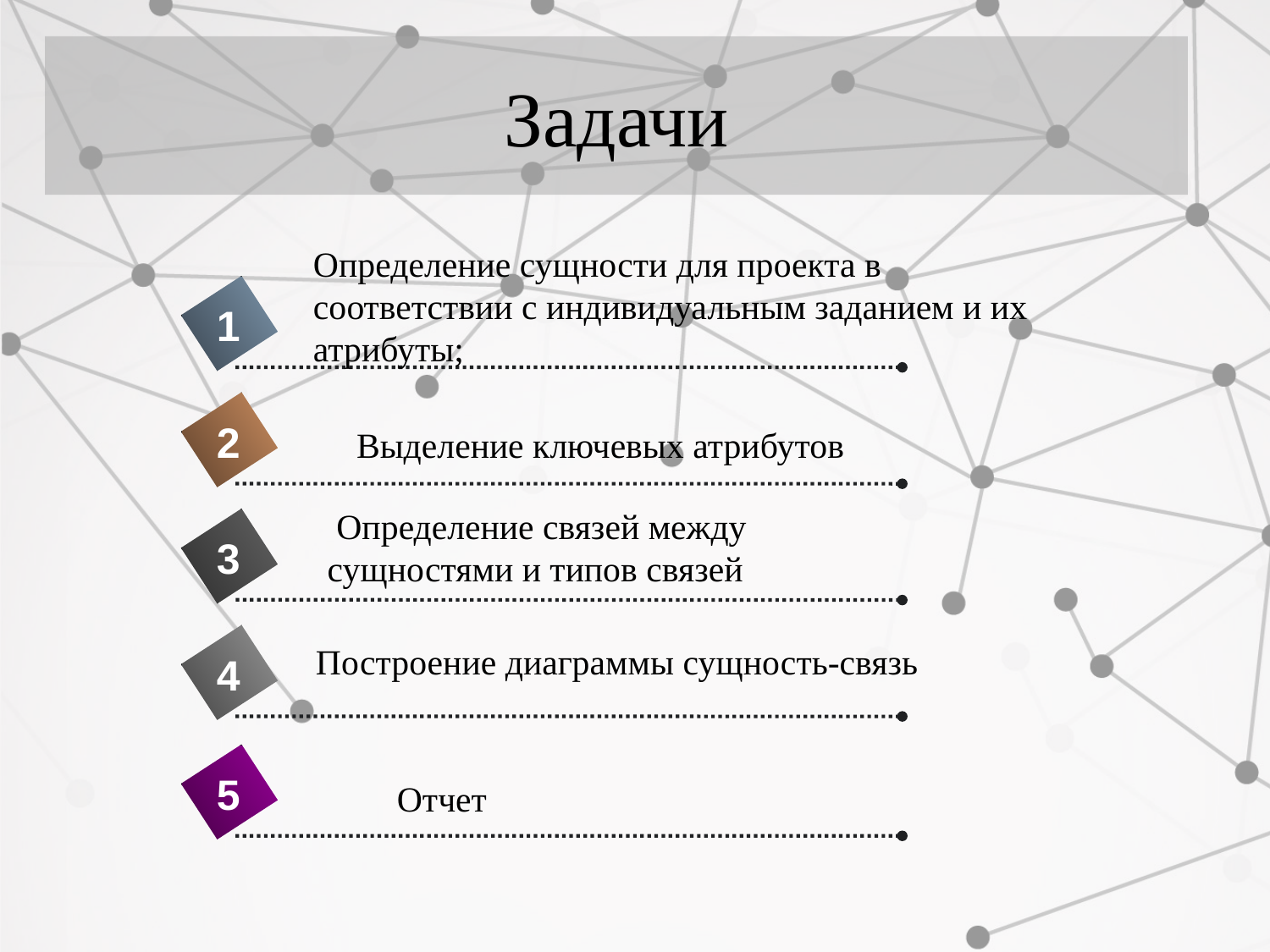

Задачи
#
Определение сущности для проекта в соответствии с индивидуальным заданием и их атрибуты;

1

2
Выделение ключевых атрибутов

 Определение связей между сущностями и типов связей

3

Построение диаграммы сущность-связь

4

5
Отчет